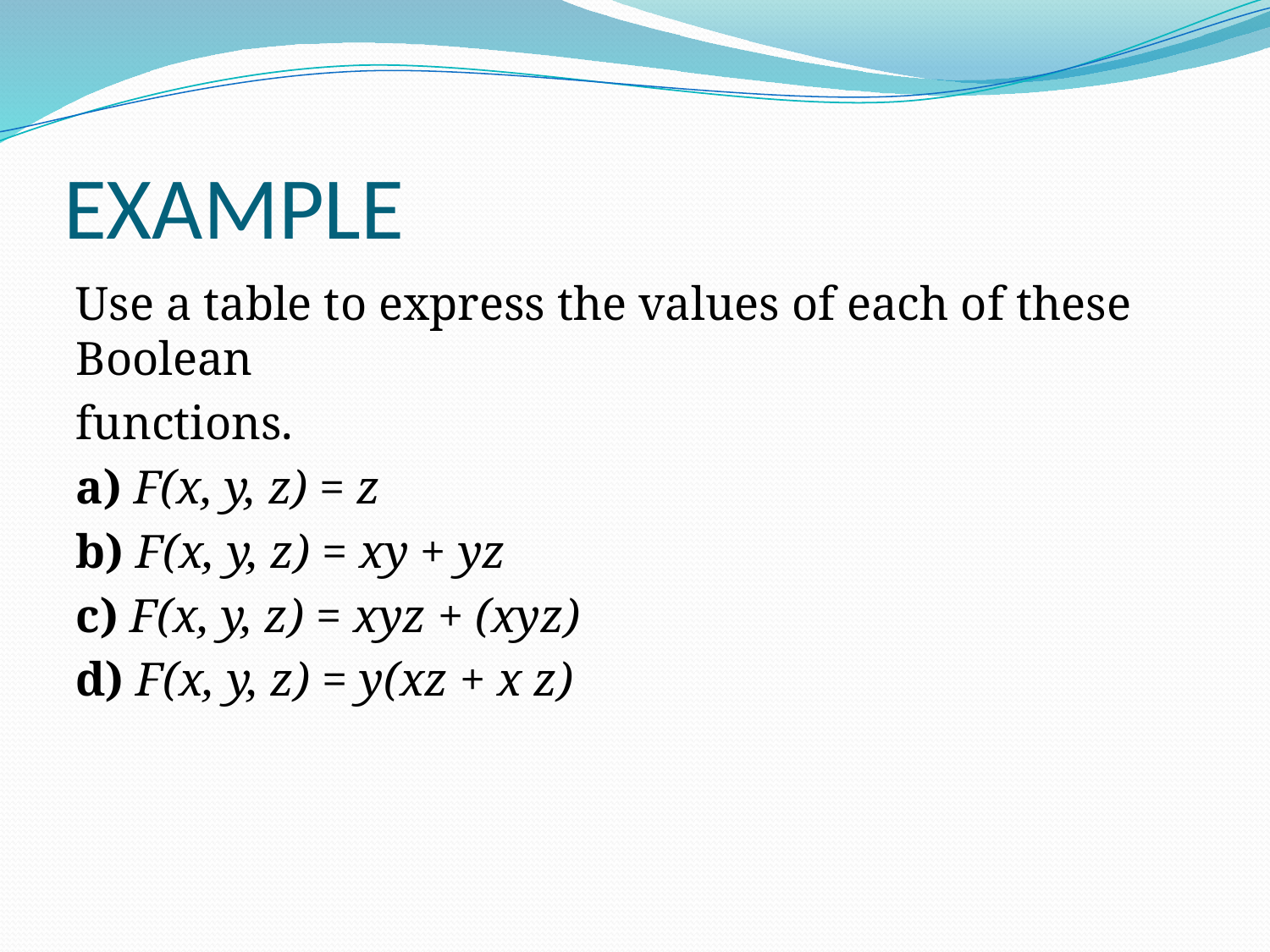

# EXAMPLE
Use a table to express the values of each of these Boolean
functions.
a) F(x, y, z) = z
b) F(x, y, z) = xy + yz
c) F(x, y, z) = xyz + (xyz)
d) F(x, y, z) = y(xz + x z)